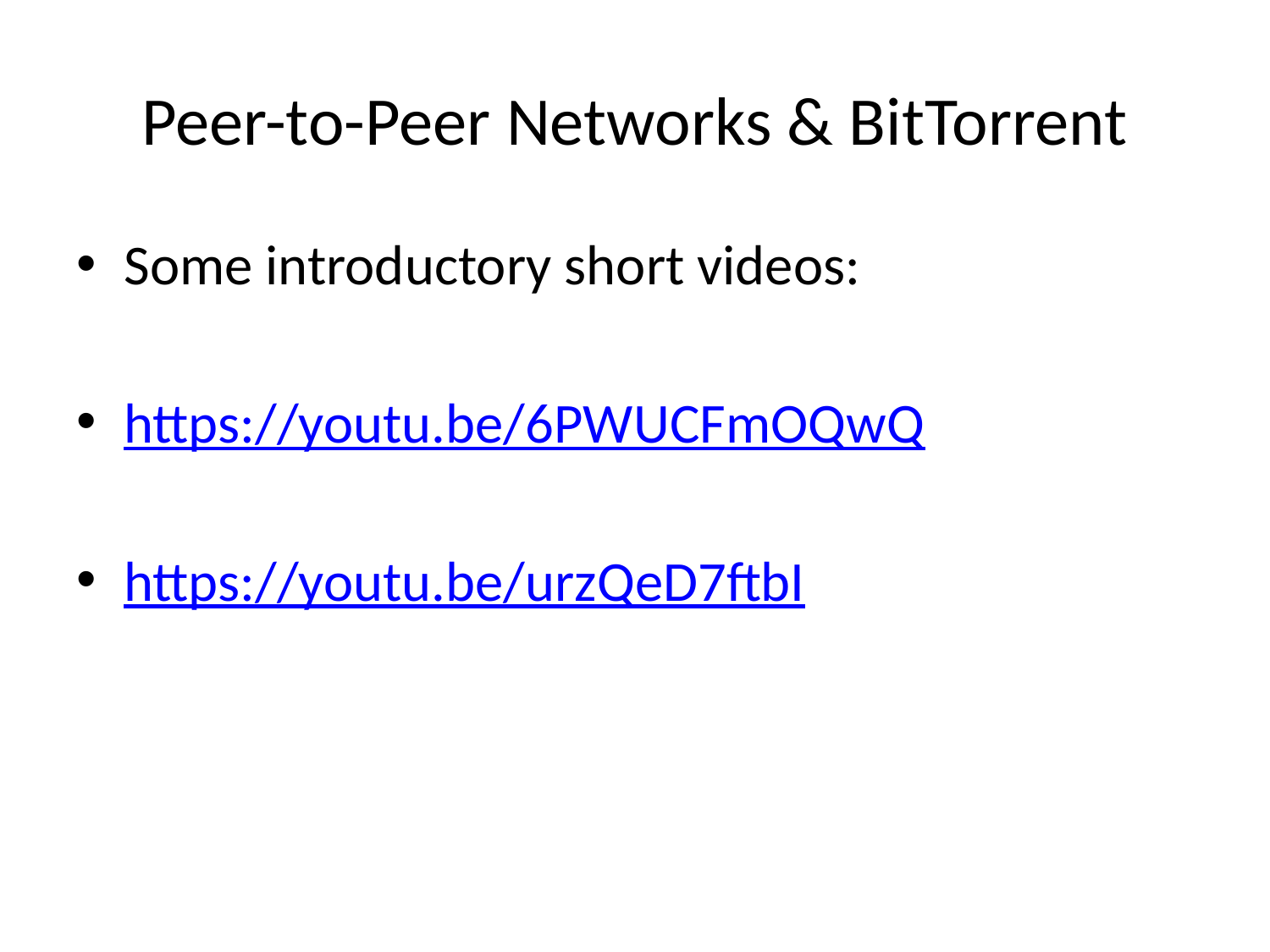

# Peer-to-Peer Networks & BitTorrent
Some introductory short videos:

https://youtu.be/6PWUCFmOQwQ

https://youtu.be/urzQeD7ftbI